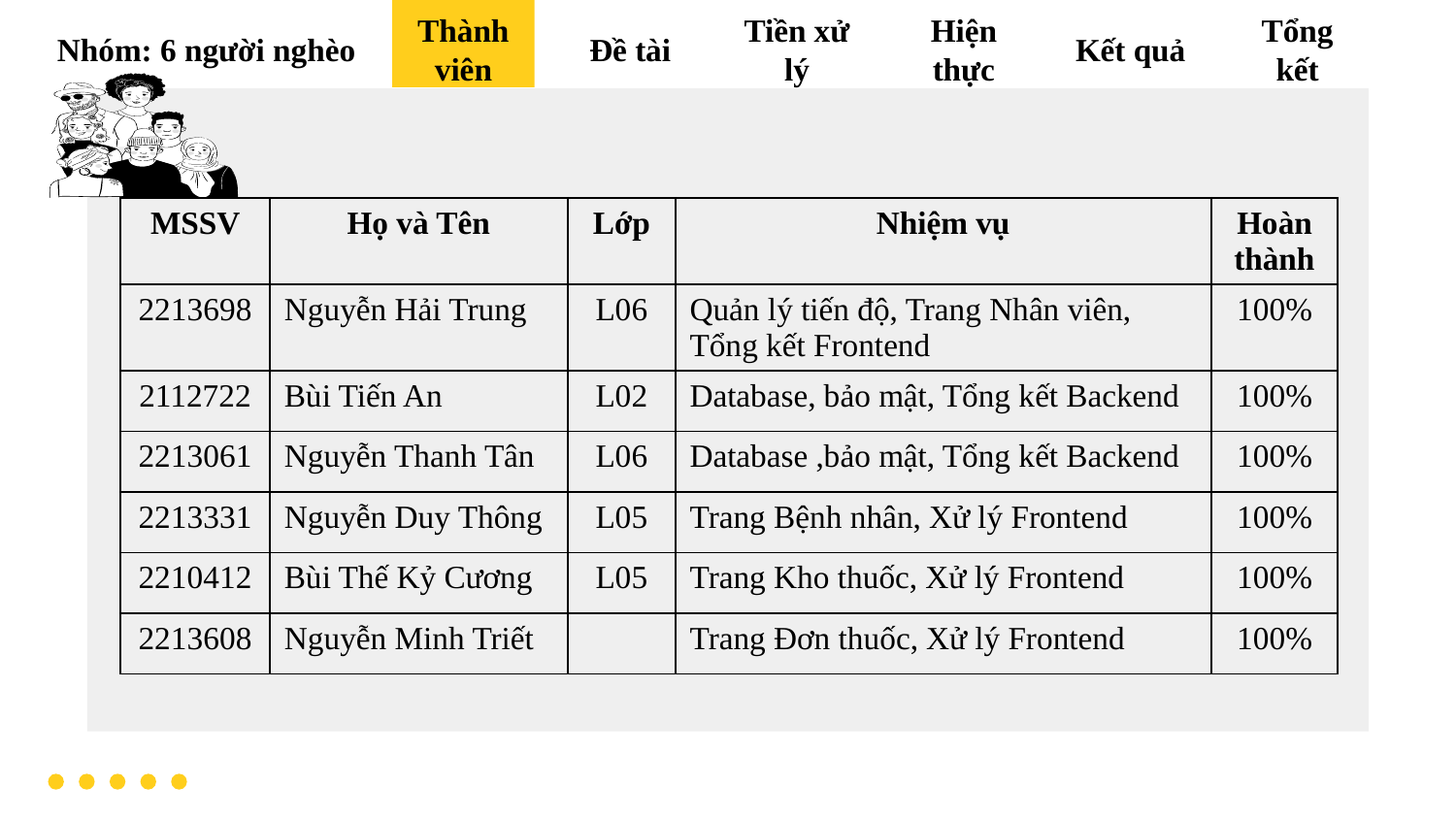

Thành viên
Đề tài
Tiền xử lý
Hiện thực
Kết quả
Tổng kết
Nhóm: 6 người nghèo

| MSSV | Họ và Tên | Lớp | Nhiệm vụ | Hoàn thành |
| --- | --- | --- | --- | --- |
| 2213698 | Nguyễn Hải Trung | L06 | Quản lý tiến độ, Trang Nhân viên, Tổng kết Frontend | 100% |
| 2112722 | Bùi Tiến An | L02 | Database, bảo mật, Tổng kết Backend | 100% |
| 2213061 | Nguyễn Thanh Tân | L06 | Database ,bảo mật, Tổng kết Backend | 100% |
| 2213331 | Nguyễn Duy Thông | L05 | Trang Bệnh nhân, Xử lý Frontend | 100% |
| 2210412 | Bùi Thế Kỷ Cương | L05 | Trang Kho thuốc, Xử lý Frontend | 100% |
| 2213608 | Nguyễn Minh Triết |  | Trang Đơn thuốc, Xử lý Frontend | 100% |